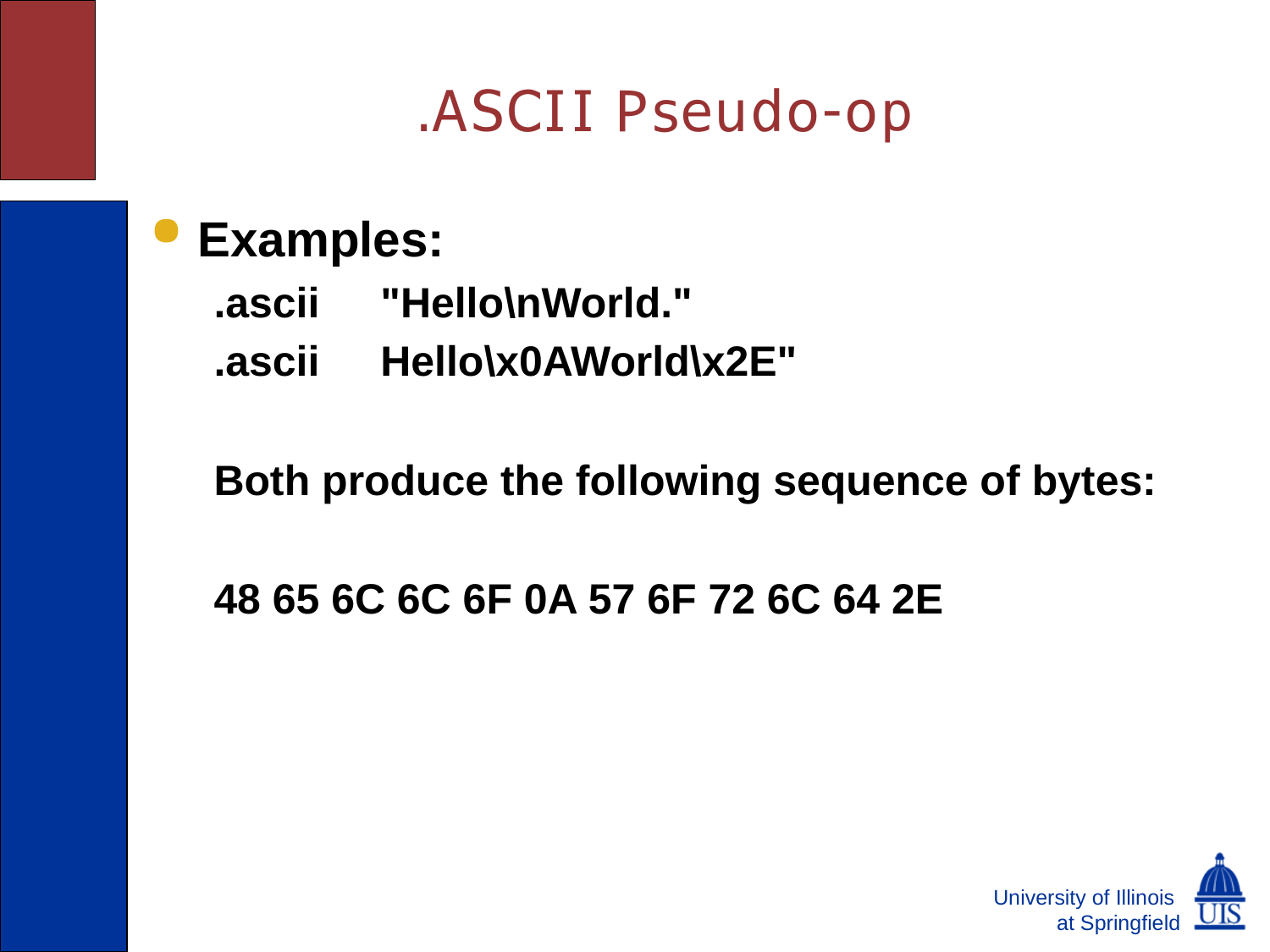

.ASCII Pseudo-op
Examples:
.ascii	"Hello\nWorld."
.ascii	Hello\x0AWorld\x2E"

Both produce the following sequence of bytes:

48 65 6C 6C 6F 0A 57 6F 72 6C 64 2E